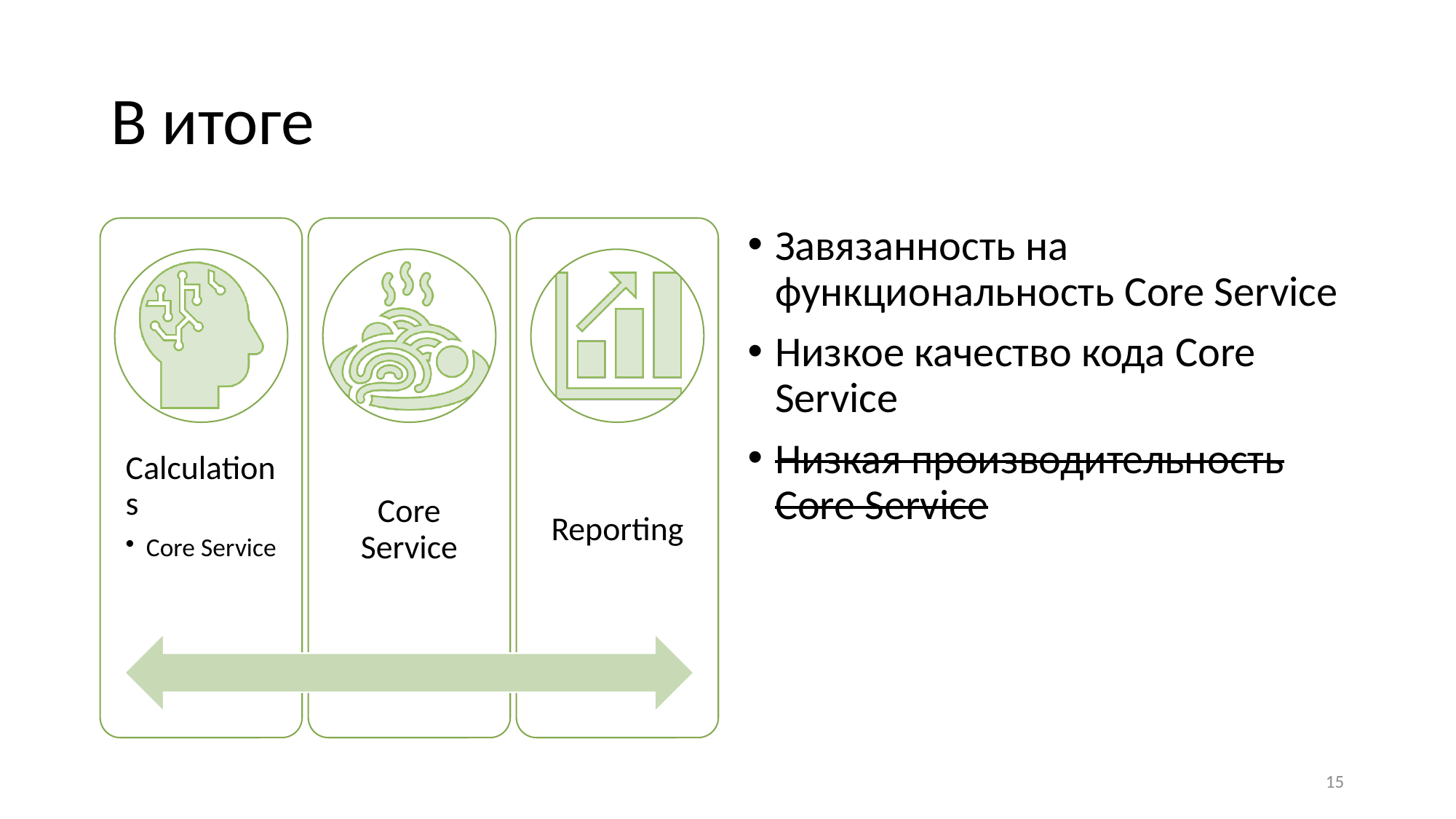

# В итоге
Calculations
Core Service
Core Service
Reporting
Завязанность на функциональность Core Service
Низкое качество кода Core Service
Низкая производительность Core Service
15